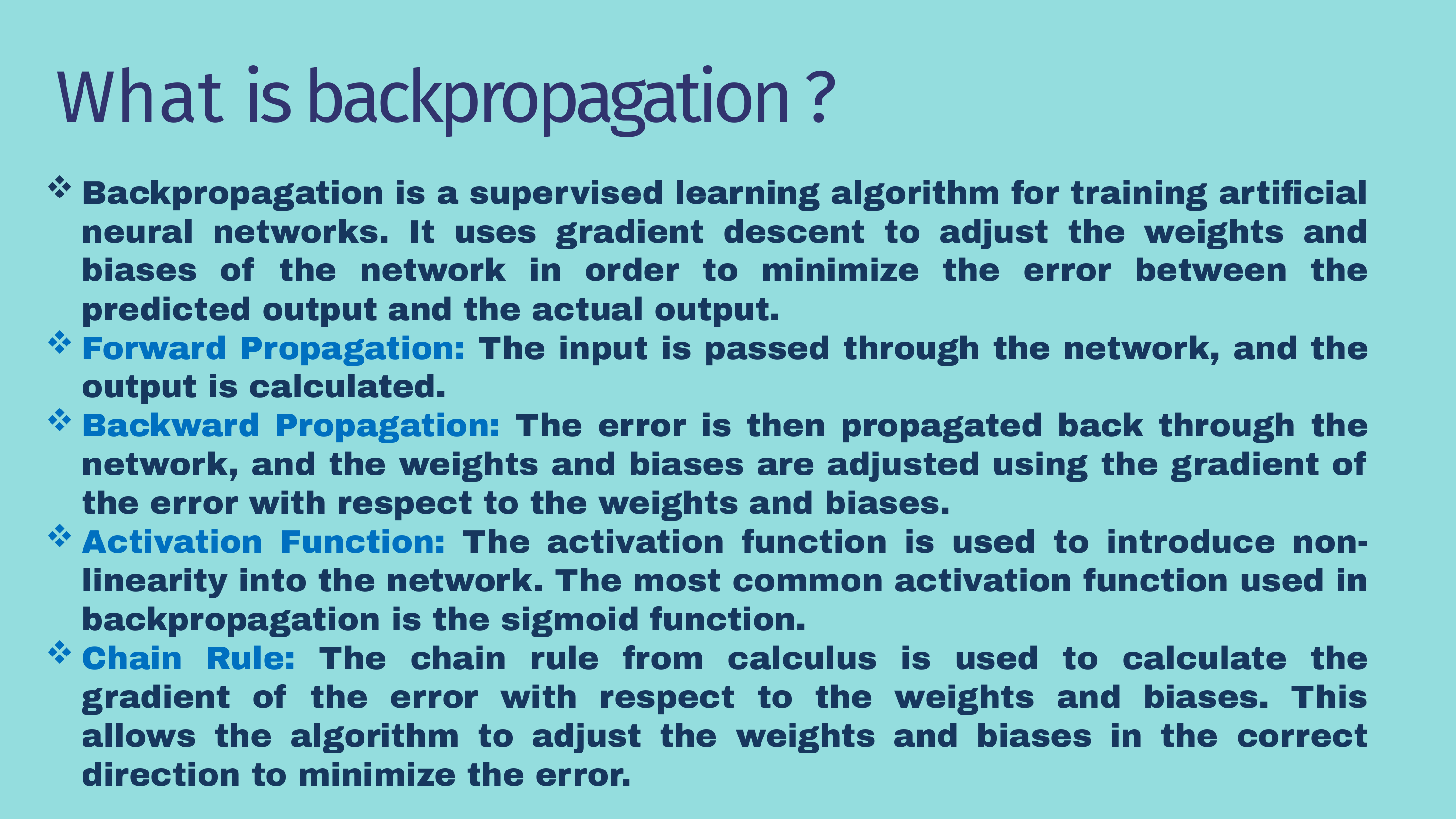

What is backpropagation ?

Backpropagation is a supervised learning algorithm for training artificial neural networks. It uses gradient descent to adjust the weights and biases of the network in order to minimize the error between the predicted output and the actual output.
Forward Propagation: The input is passed through the network, and the output is calculated.
Backward Propagation: The error is then propagated back through the network, and the weights and biases are adjusted using the gradient of the error with respect to the weights and biases.
Activation Function: The activation function is used to introduce non-linearity into the network. The most common activation function used in backpropagation is the sigmoid function.
Chain Rule: The chain rule from calculus is used to calculate the gradient of the error with respect to the weights and biases. This allows the algorithm to adjust the weights and biases in the correct direction to minimize the error.